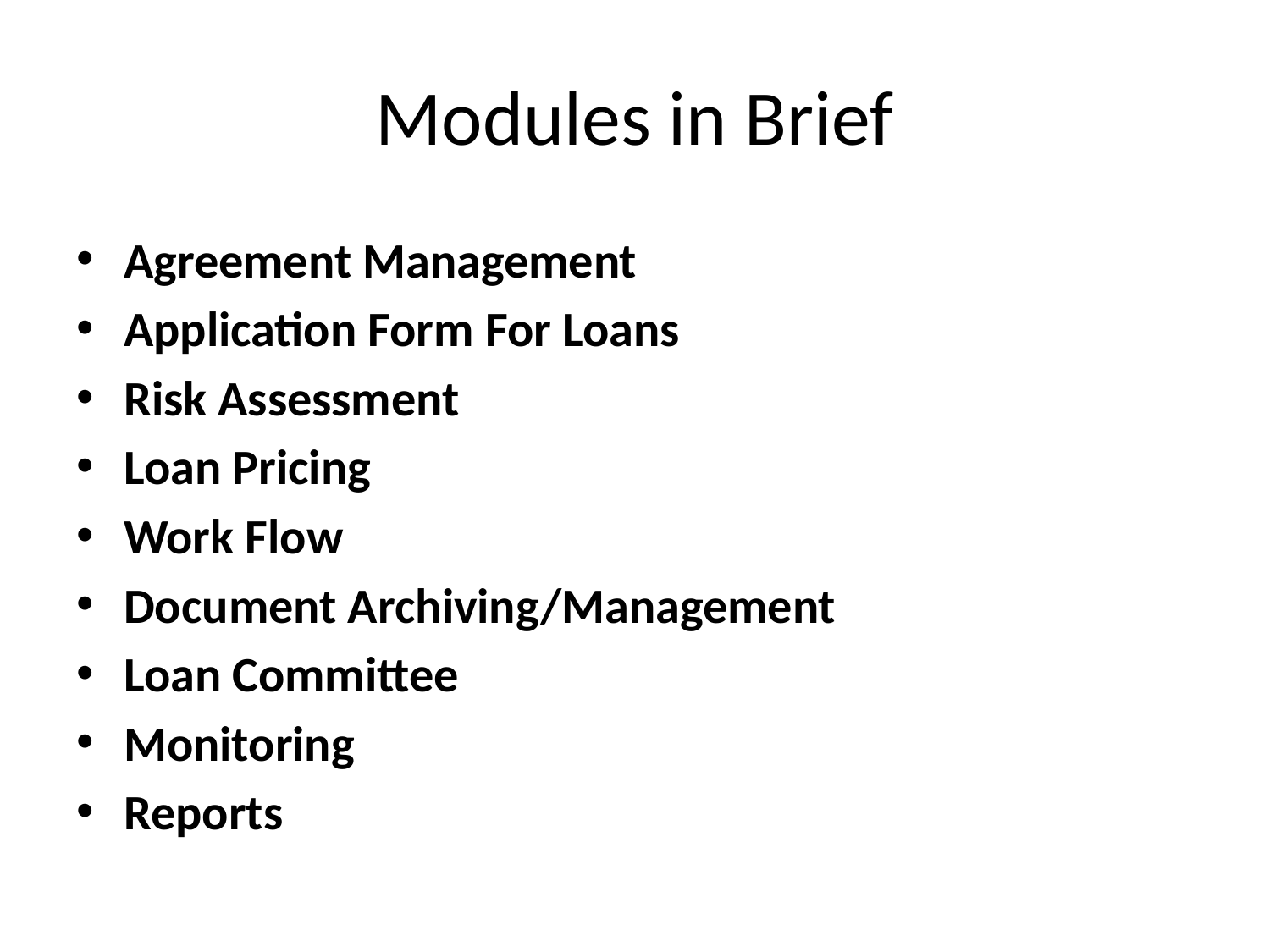

# Modules in Brief
Agreement Management
Application Form For Loans
Risk Assessment
Loan Pricing
Work Flow
Document Archiving/Management
Loan Committee
Monitoring
Reports